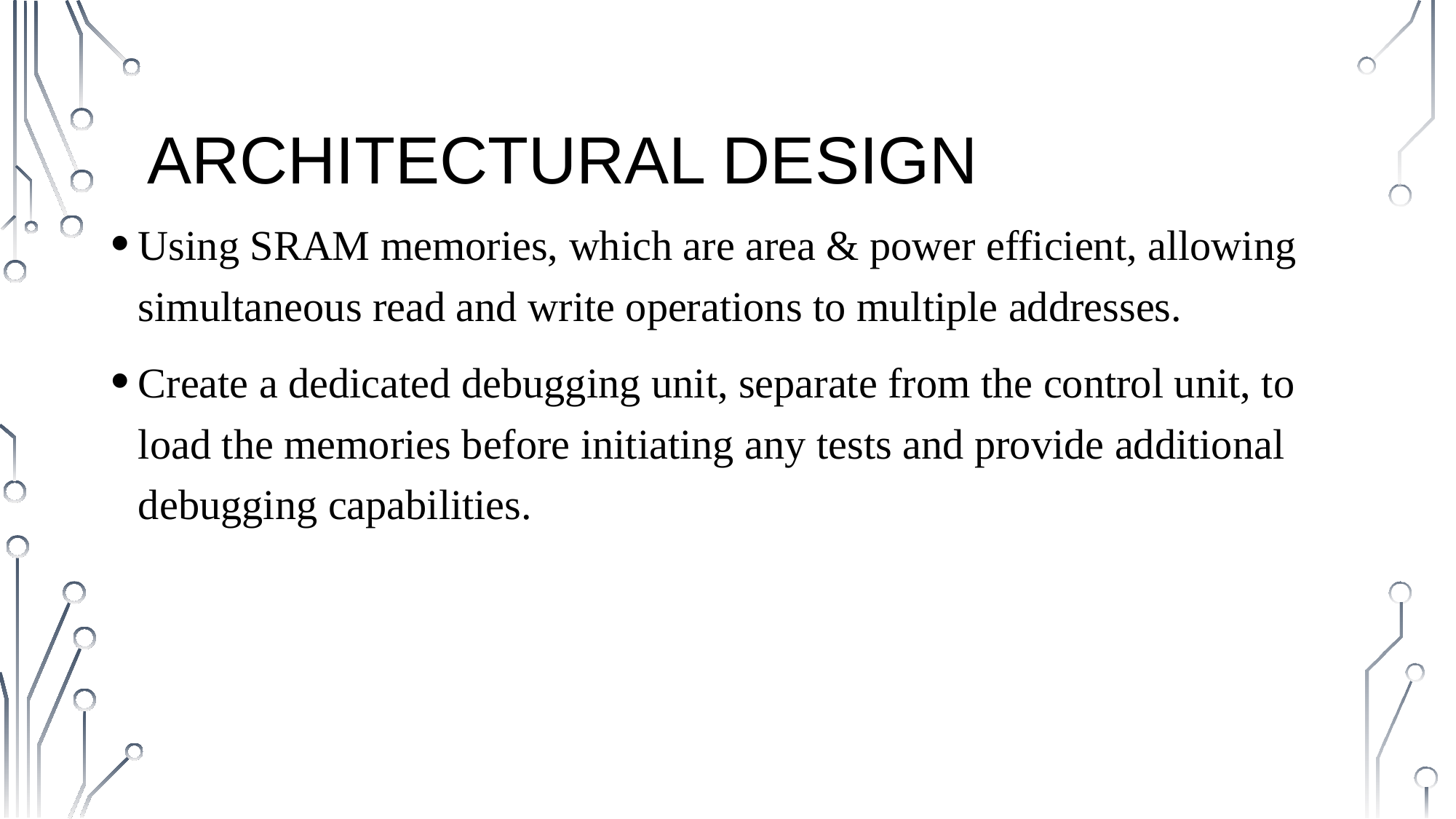

# Architectural design
Using SRAM memories, which are area & power efficient, allowing simultaneous read and write operations to multiple addresses.
Create a dedicated debugging unit, separate from the control unit, to load the memories before initiating any tests and provide additional debugging capabilities.